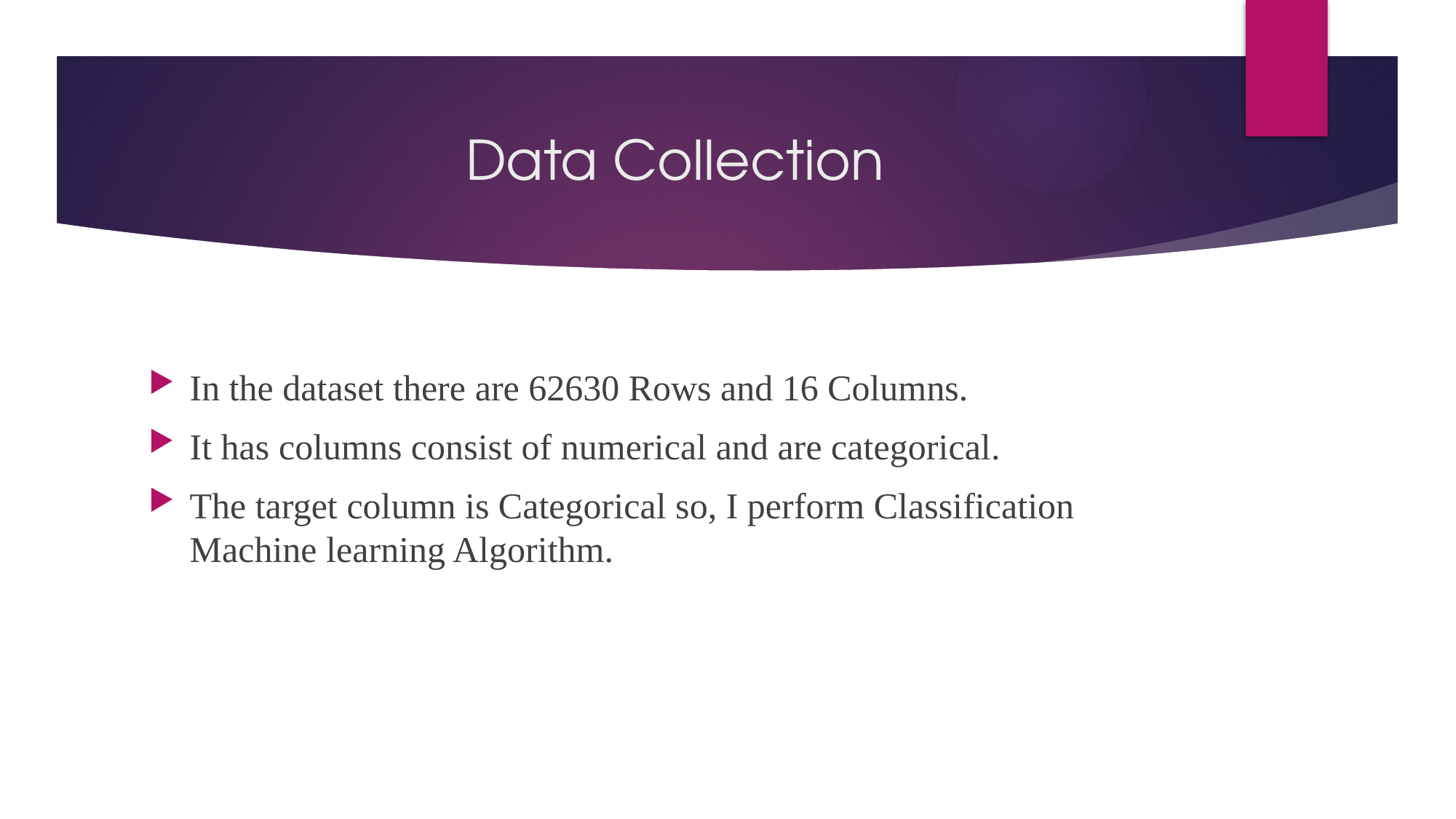

# Data Collection

In the dataset there are 62630 Rows and 16 Columns.
It has columns consist of numerical and are categorical.
The target column is Categorical so, I perform Classification Machine learning Algorithm.